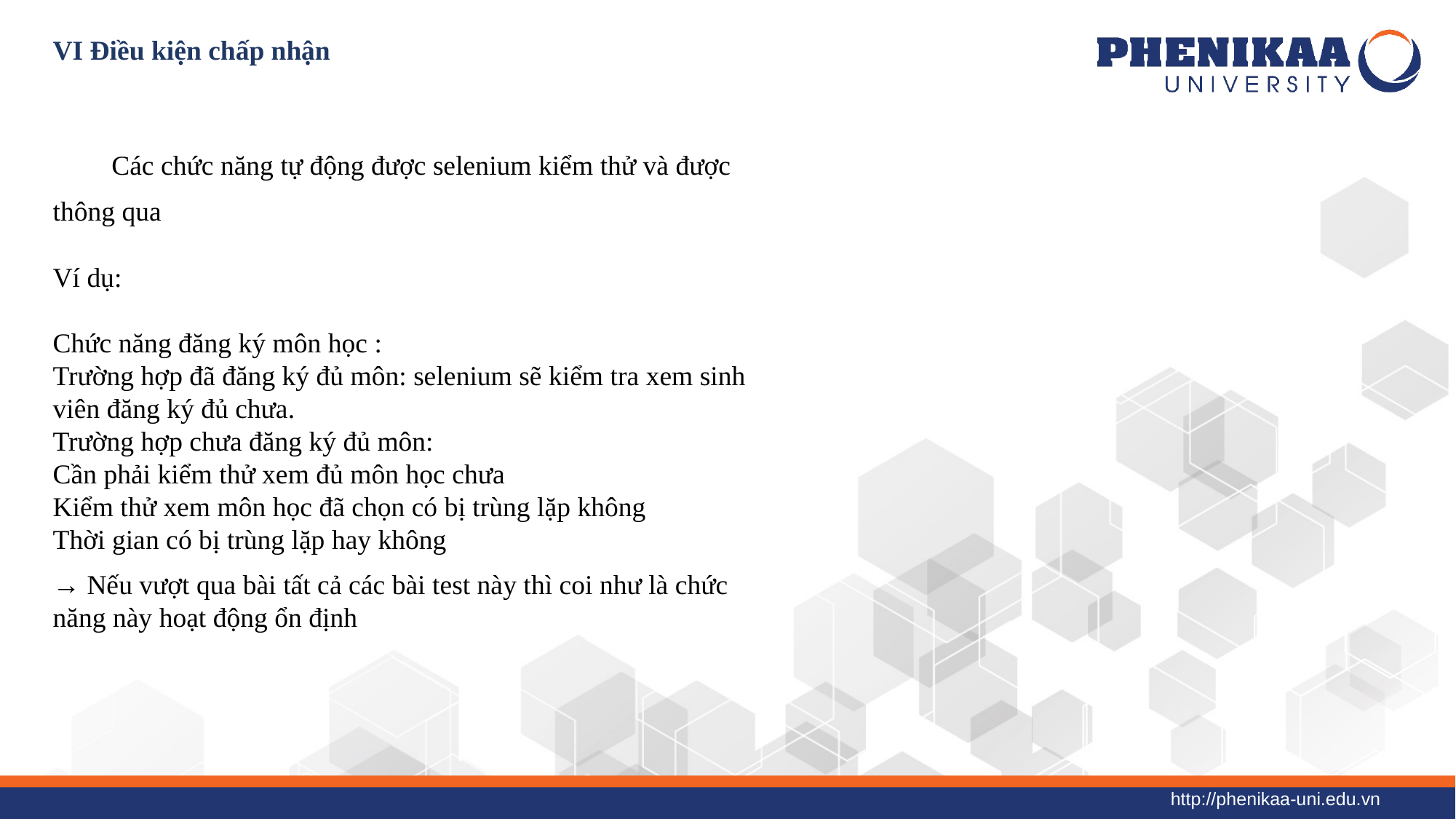

VI Điều kiện chấp nhận
LabCác chức năng tự động được selenium kiểm thử và được thông quaVIEW là gì ?
Ví dụ:

Chức năng đăng ký môn học :
Trường hợp đã đăng ký đủ môn: selenium sẽ kiểm tra xem sinh viên đăng ký đủ chưa.
Trường hợp chưa đăng ký đủ môn:
Cần phải kiểm thử xem đủ môn học chưa
Kiểm thử xem môn học đã chọn có bị trùng lặp không
Thời gian có bị trùng lặp hay không
→ Nếu vượt qua bài tất cả các bài test này thì coi như là chức năng này hoạt động ổn định